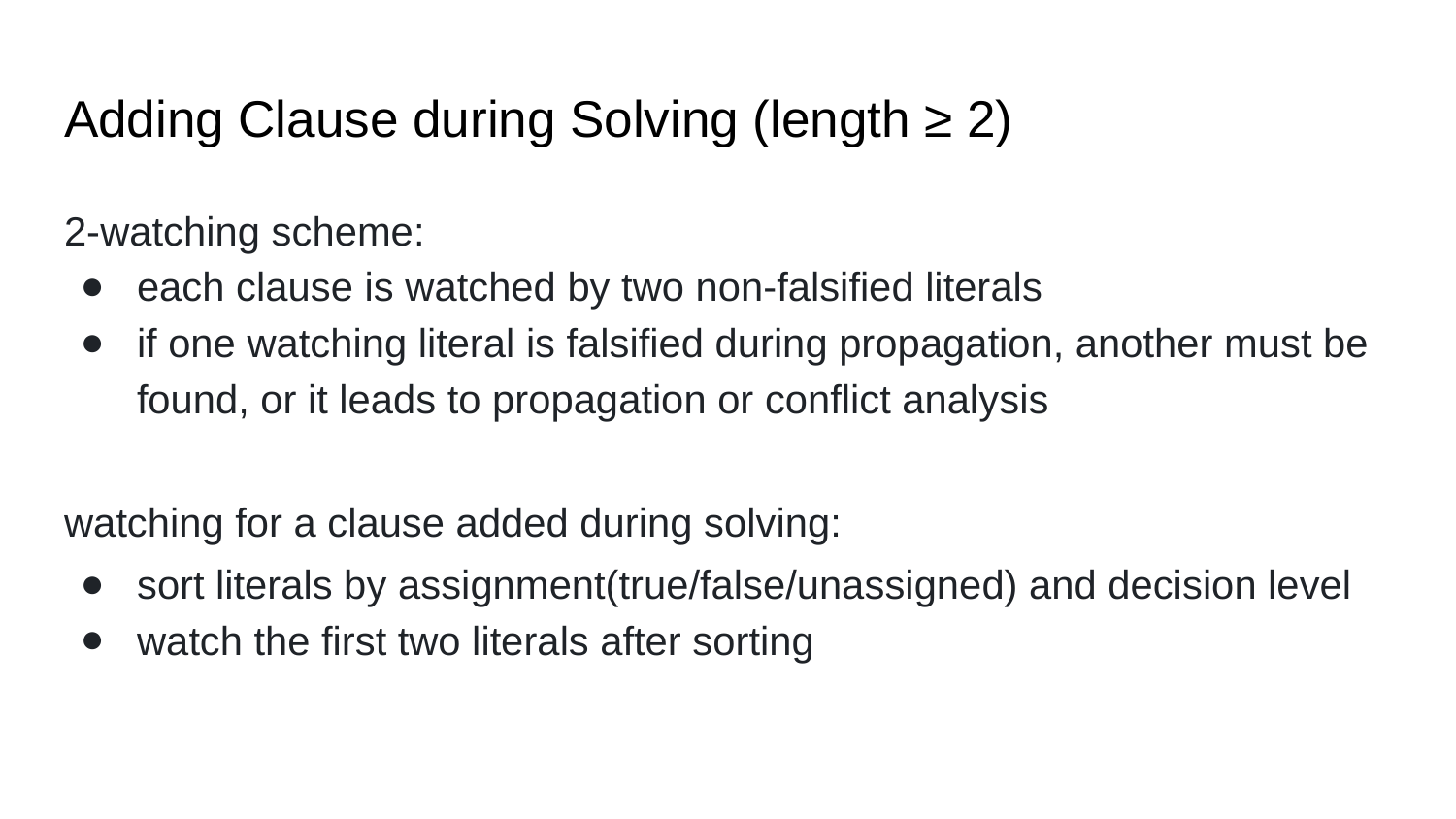

# Adding Clause during Solving (length ≥ 2)
2-watching scheme:
each clause is watched by two non-falsified literals
if one watching literal is falsified during propagation, another must be found, or it leads to propagation or conflict analysis

watching for a clause added during solving:
sort literals by assignment(true/false/unassigned) and decision level
watch the first two literals after sorting